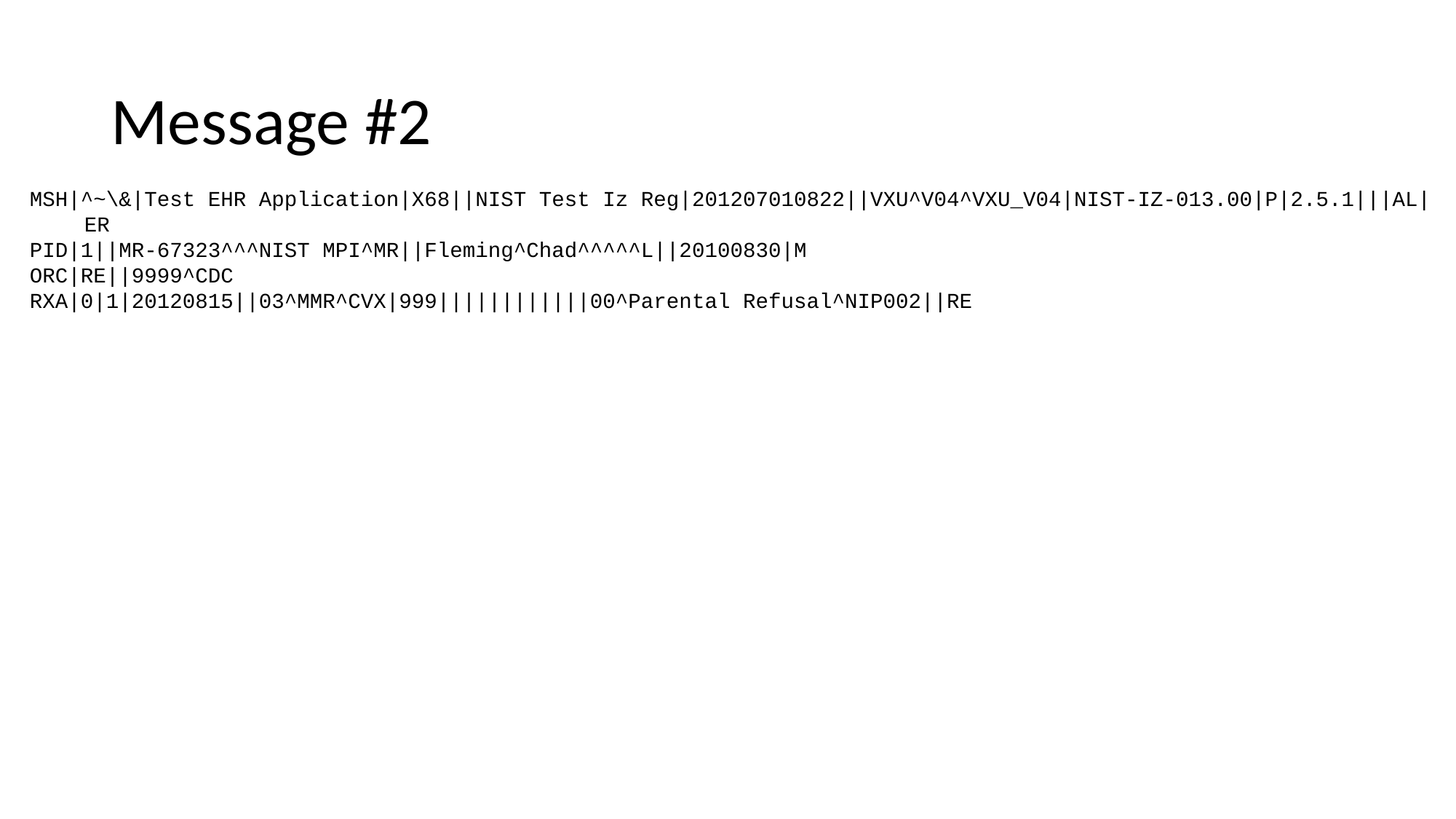

# Message #2
MSH|^~\&|Test EHR Application|X68||NIST Test Iz Reg|201207010822||VXU^V04^VXU_V04|NIST-IZ-013.00|P|2.5.1|||AL|ER
PID|1||MR-67323^^^NIST MPI^MR||Fleming^Chad^^^^^L||20100830|M
ORC|RE||9999^CDC
RXA|0|1|20120815||03^MMR^CVX|999||||||||||||00^Parental Refusal^NIP002||RE